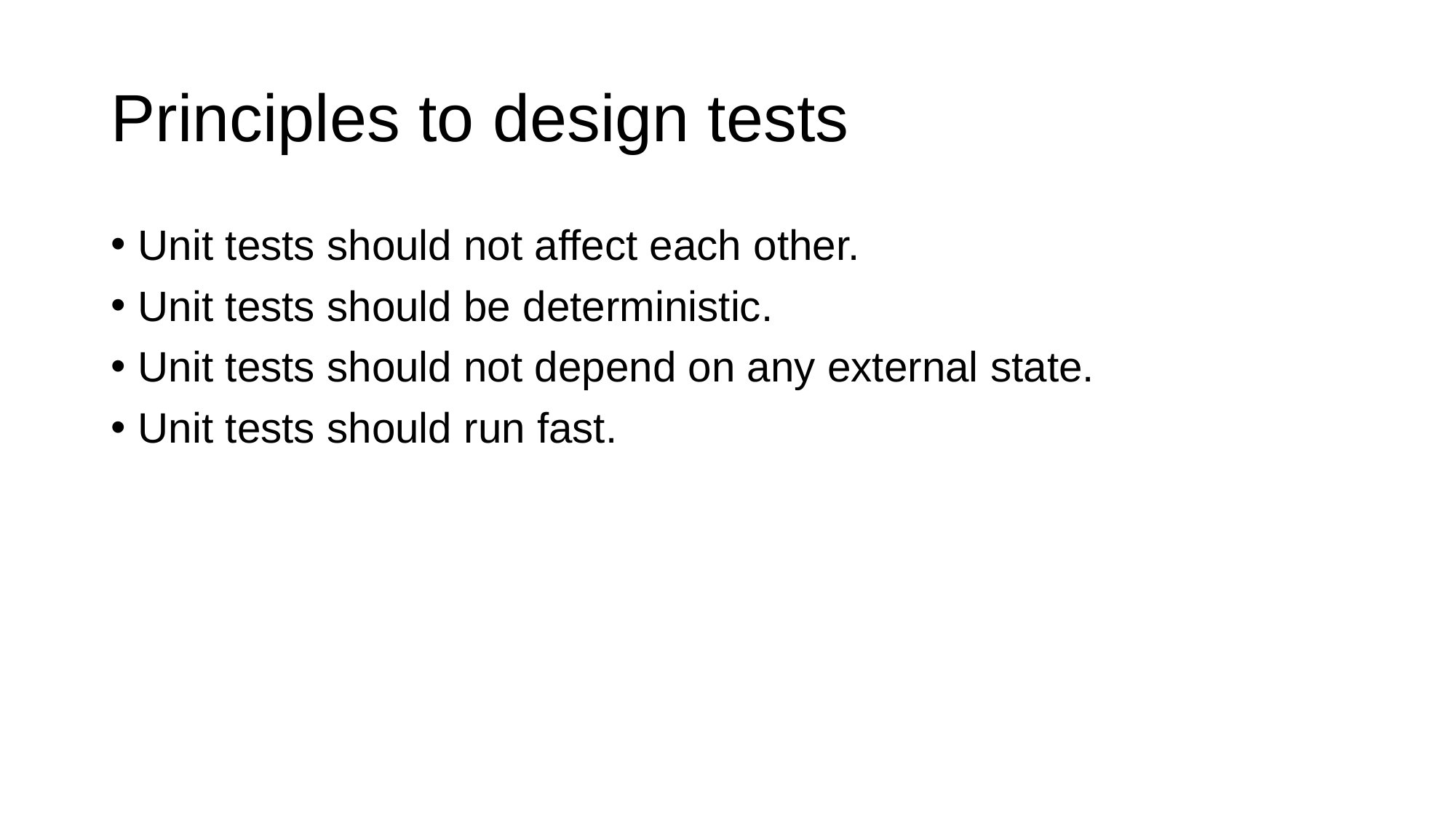

# Principles to design tests
Unit tests should not affect each other.
Unit tests should be deterministic.
Unit tests should not depend on any external state.
Unit tests should run fast.